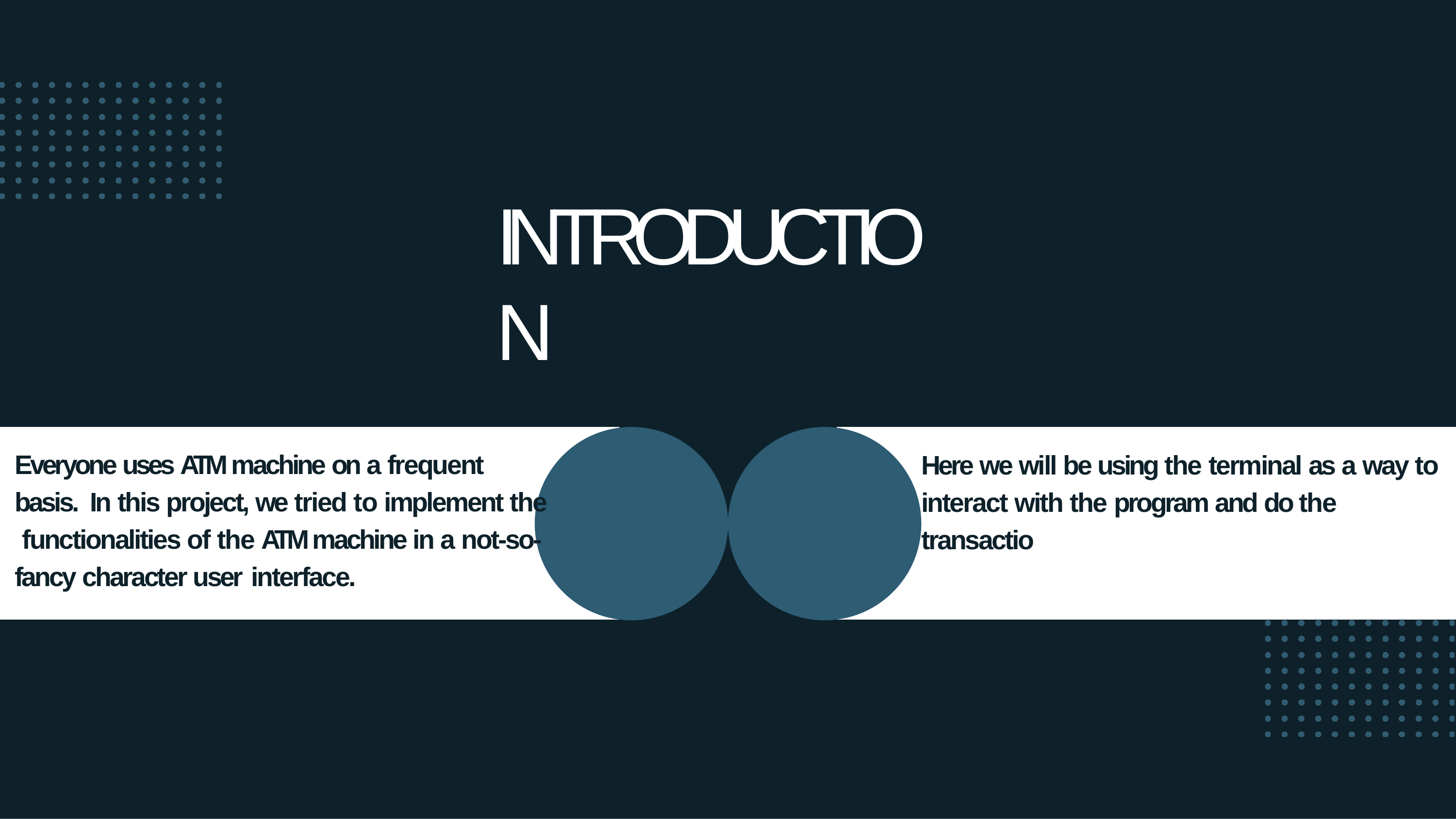

# INTRODUCTION

Everyone uses ATM machine on a frequent basis.  In this project, we tried to implement the  functionalities of the ATM machine in a not-so-  fancy character user interface.
Here we will be using the terminal as a way to  interact with the program and do the transactio